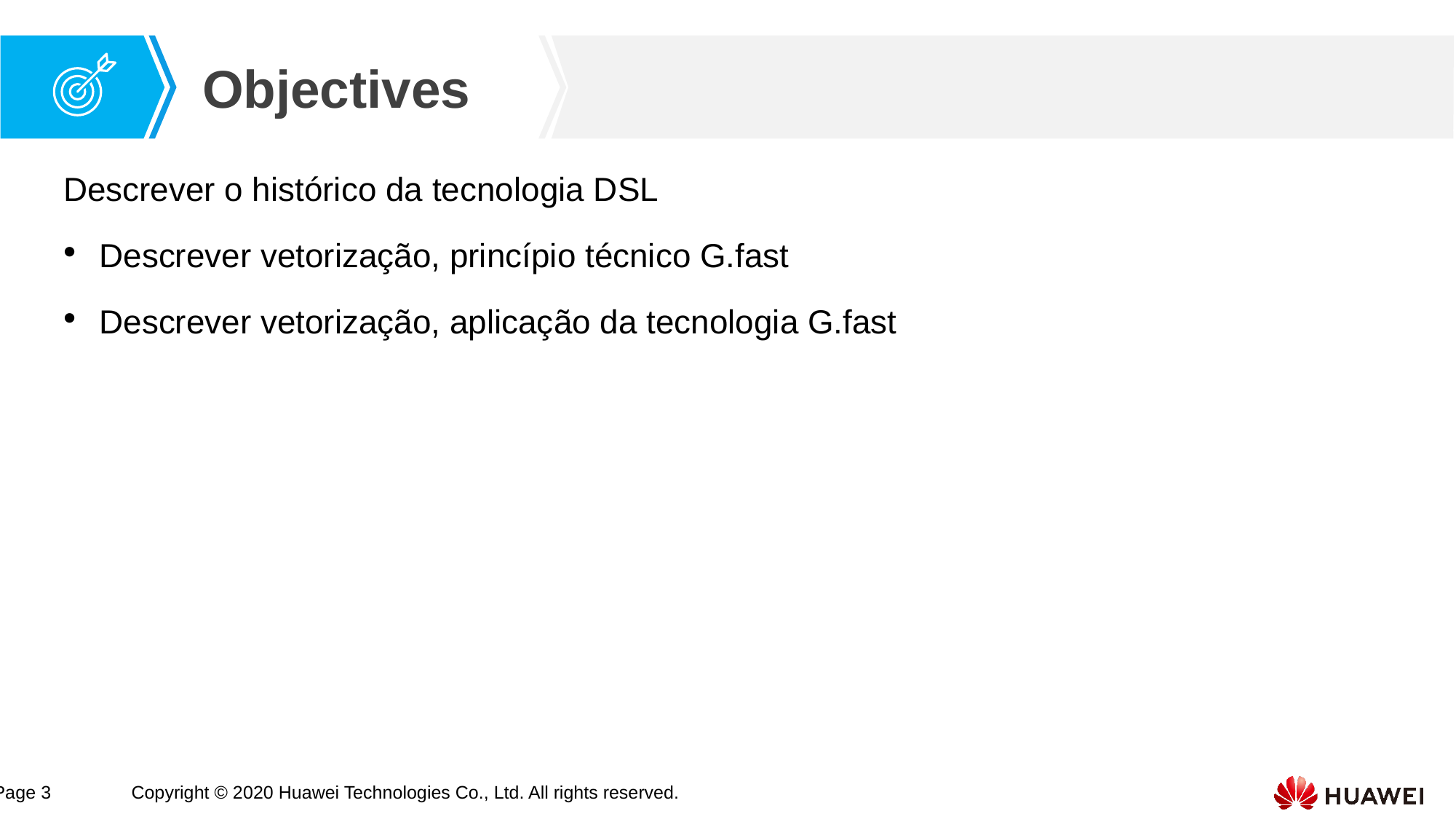

Descrever o histórico da tecnologia DSL
Descrever vetorização, princípio técnico G.fast
Descrever vetorização, aplicação da tecnologia G.fast